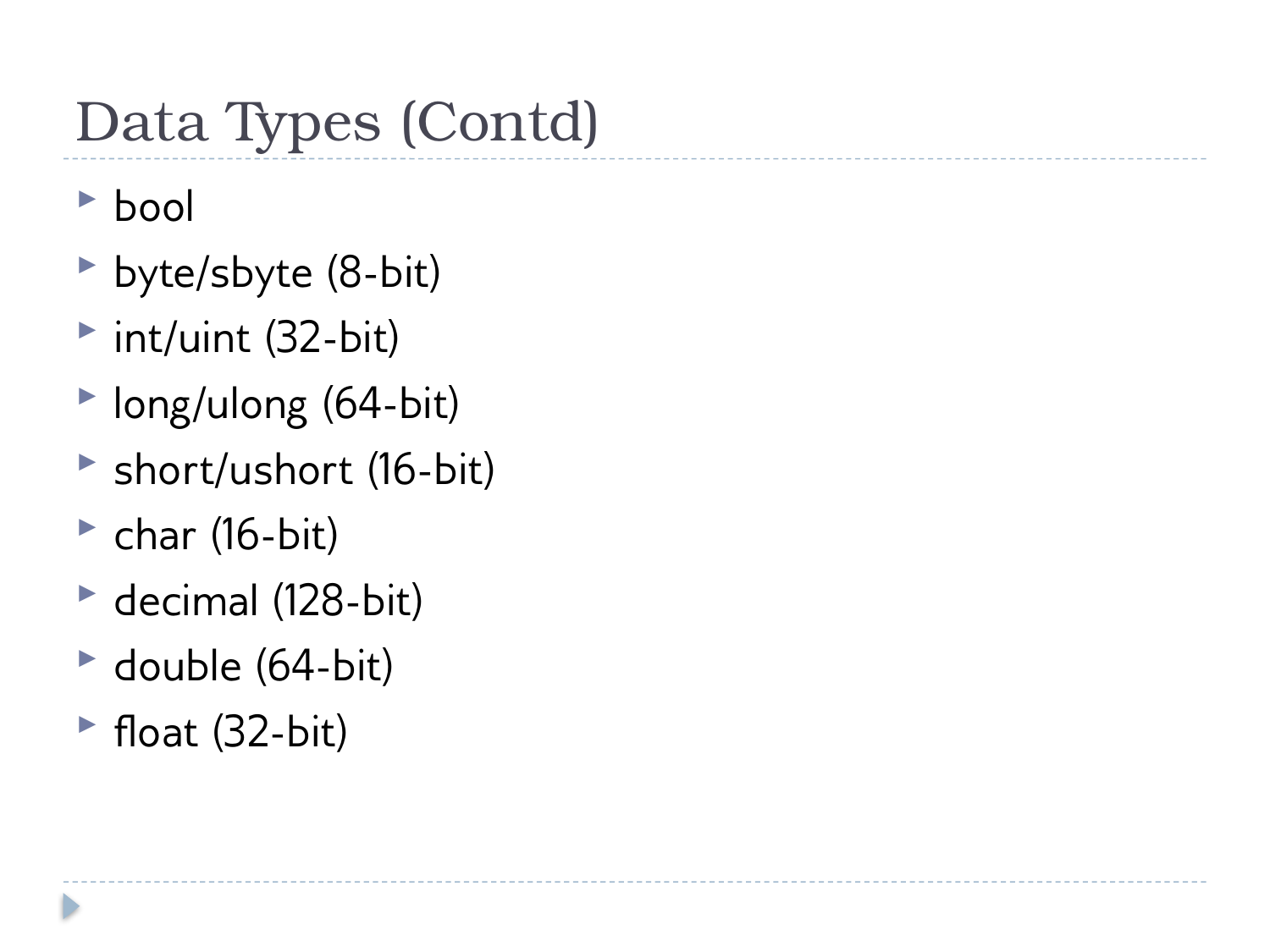

# Data Types (Contd)
bool
byte/sbyte (8-bit)
int/uint (32-bit)
long/ulong (64-bit)
short/ushort (16-bit)
char (16-bit)
decimal (128-bit)
double (64-bit)
float (32-bit)